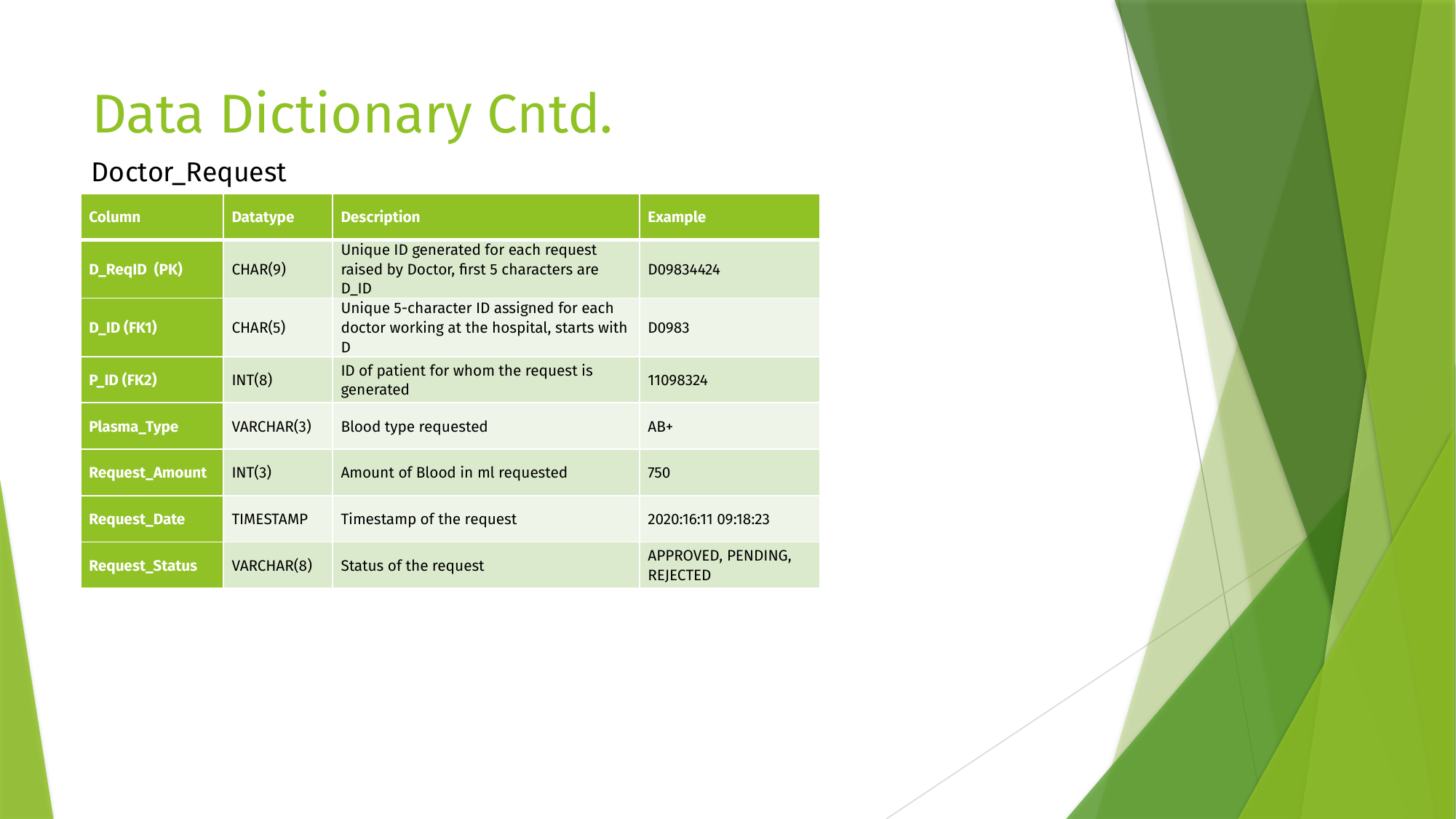

# Data Dictionary Cntd.
Doctor_Request
| Column | Datatype | Description | Example |
| --- | --- | --- | --- |
| D\_ReqID (PK) | CHAR(9) | Unique ID generated for each request raised by Doctor, first 5 characters are D\_ID | D09834424 |
| D\_ID (FK1) | CHAR(5) | Unique 5-character ID assigned for each doctor working at the hospital, starts with D | D0983 |
| P\_ID (FK2) | INT(8) | ID of patient for whom the request is generated | 11098324 |
| Plasma\_Type | VARCHAR(3) | Blood type requested | AB+ |
| Request\_Amount | INT(3) | Amount of Blood in ml requested | 750 |
| Request\_Date | TIMESTAMP | Timestamp of the request | 2020:16:11 09:18:23 |
| Request\_Status | VARCHAR(8) | Status of the request | APPROVED, PENDING, REJECTED |